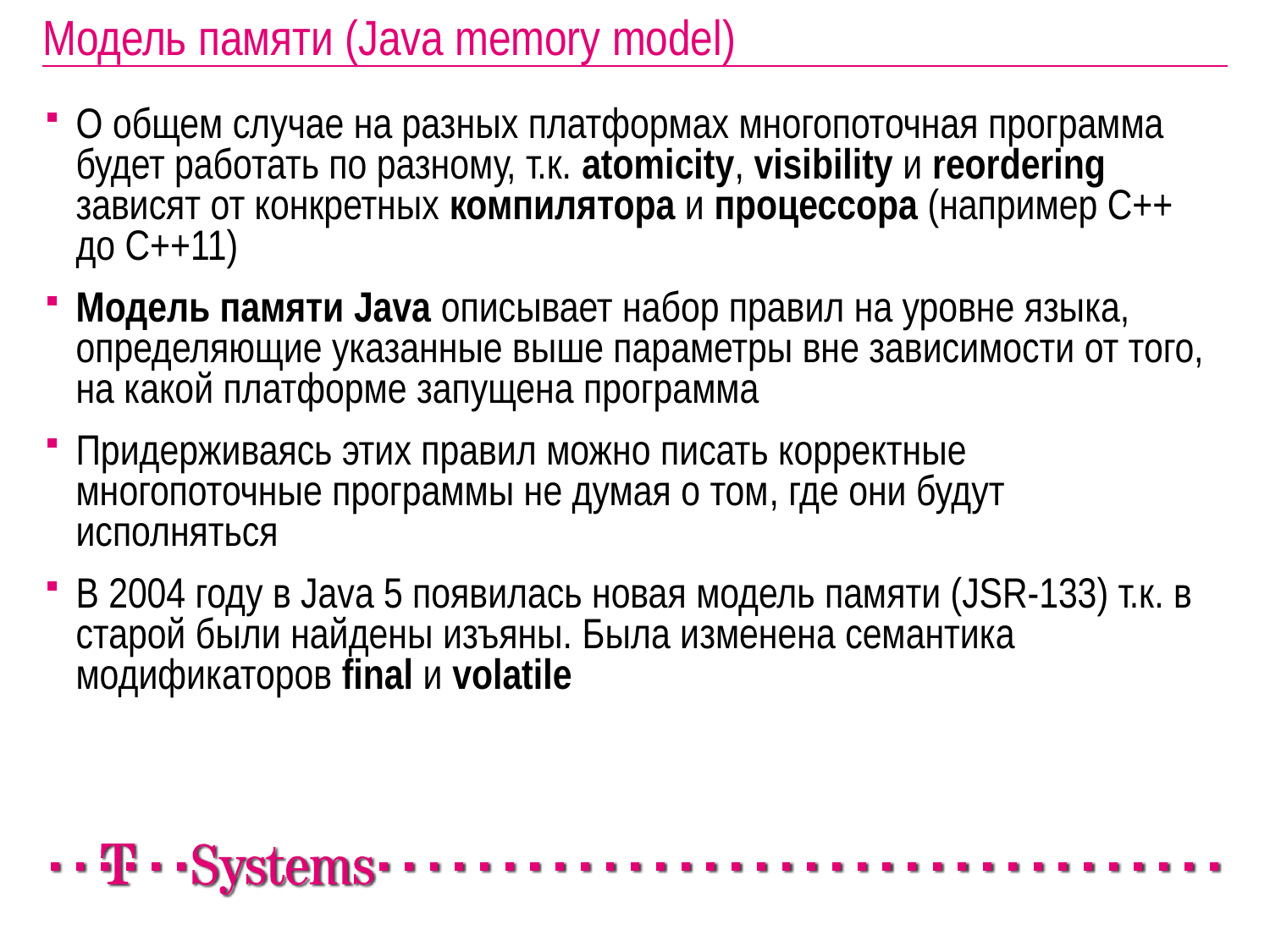

# Модель памяти (Java memory model)
О общем случае на разных платформах многопоточная программа будет работать по разному, т.к. atomicity, visibility и reordering зависят от конкретных компилятора и процессора (например C++ до С++11)
Модель памяти Java описывает набор правил на уровне языка, определяющие указанные выше параметры вне зависимости от того, на какой платформе запущена программа
Придерживаясь этих правил можно писать корректные многопоточные программы не думая о том, где они будут исполняться
В 2004 году в Java 5 появилась новая модель памяти (JSR-133) т.к. в старой были найдены изъяны. Была изменена семантика модификаторов final и volatile